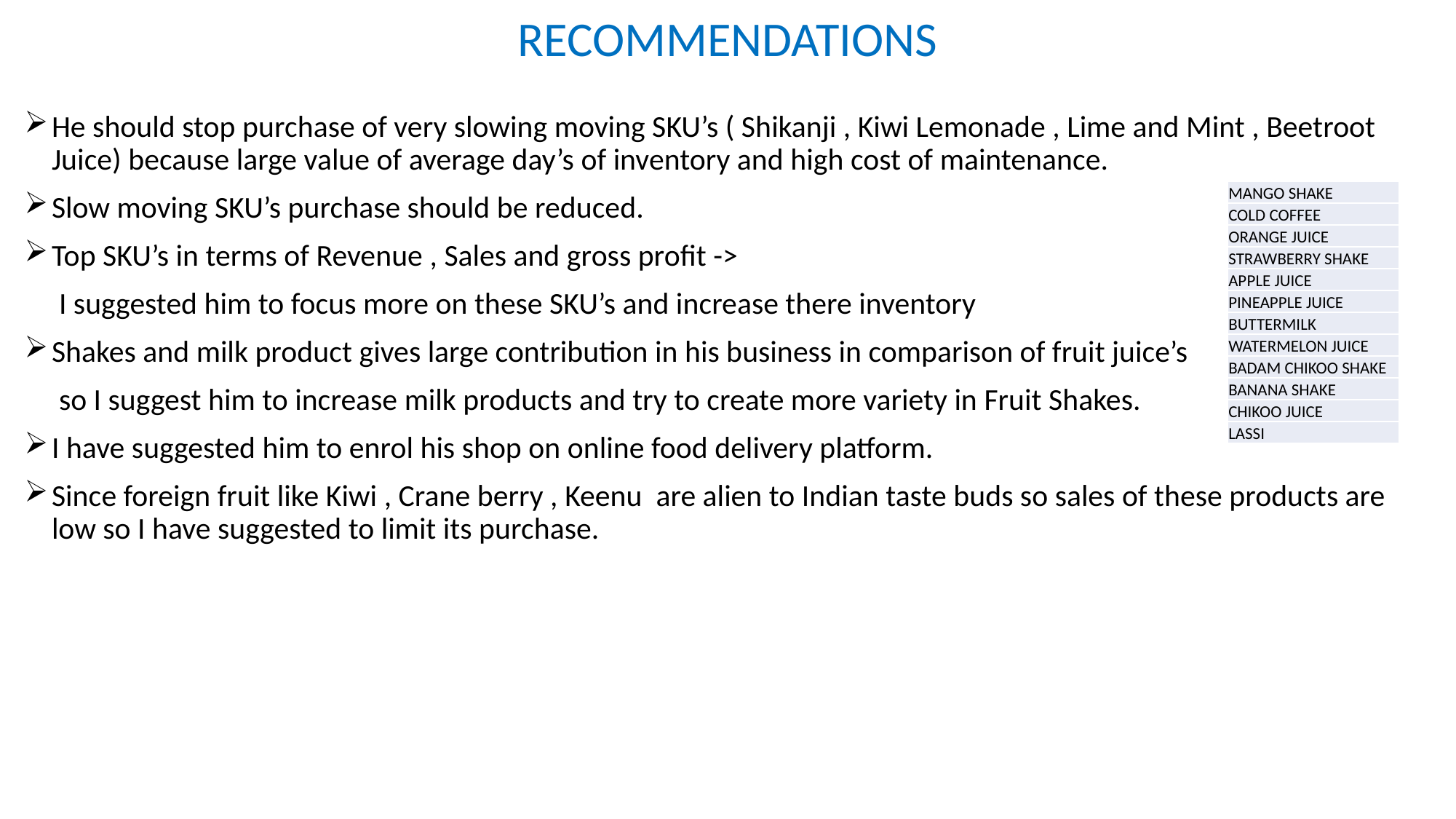

# RECOMMENDATIONS
He should stop purchase of very slowing moving SKU’s ( Shikanji , Kiwi Lemonade , Lime and Mint , Beetroot Juice) because large value of average day’s of inventory and high cost of maintenance.
Slow moving SKU’s purchase should be reduced.
Top SKU’s in terms of Revenue , Sales and gross profit ->
     I suggested him to focus more on these SKU’s and increase there inventory
Shakes and milk product gives large contribution in his business in comparison of fruit juice’s
     so I suggest him to increase milk products and try to create more variety in Fruit Shakes.
I have suggested him to enrol his shop on online food delivery platform.
Since foreign fruit like Kiwi , Crane berry , Keenu  are alien to Indian taste buds so sales of these products are low so I have suggested to limit its purchase.
| MANGO SHAKE |
| --- |
| COLD COFFEE |
| ORANGE JUICE |
| STRAWBERRY SHAKE |
| APPLE JUICE |
| PINEAPPLE JUICE |
| BUTTERMILK |
| WATERMELON JUICE |
| BADAM CHIKOO SHAKE |
| BANANA SHAKE |
| CHIKOO JUICE |
| LASSI |